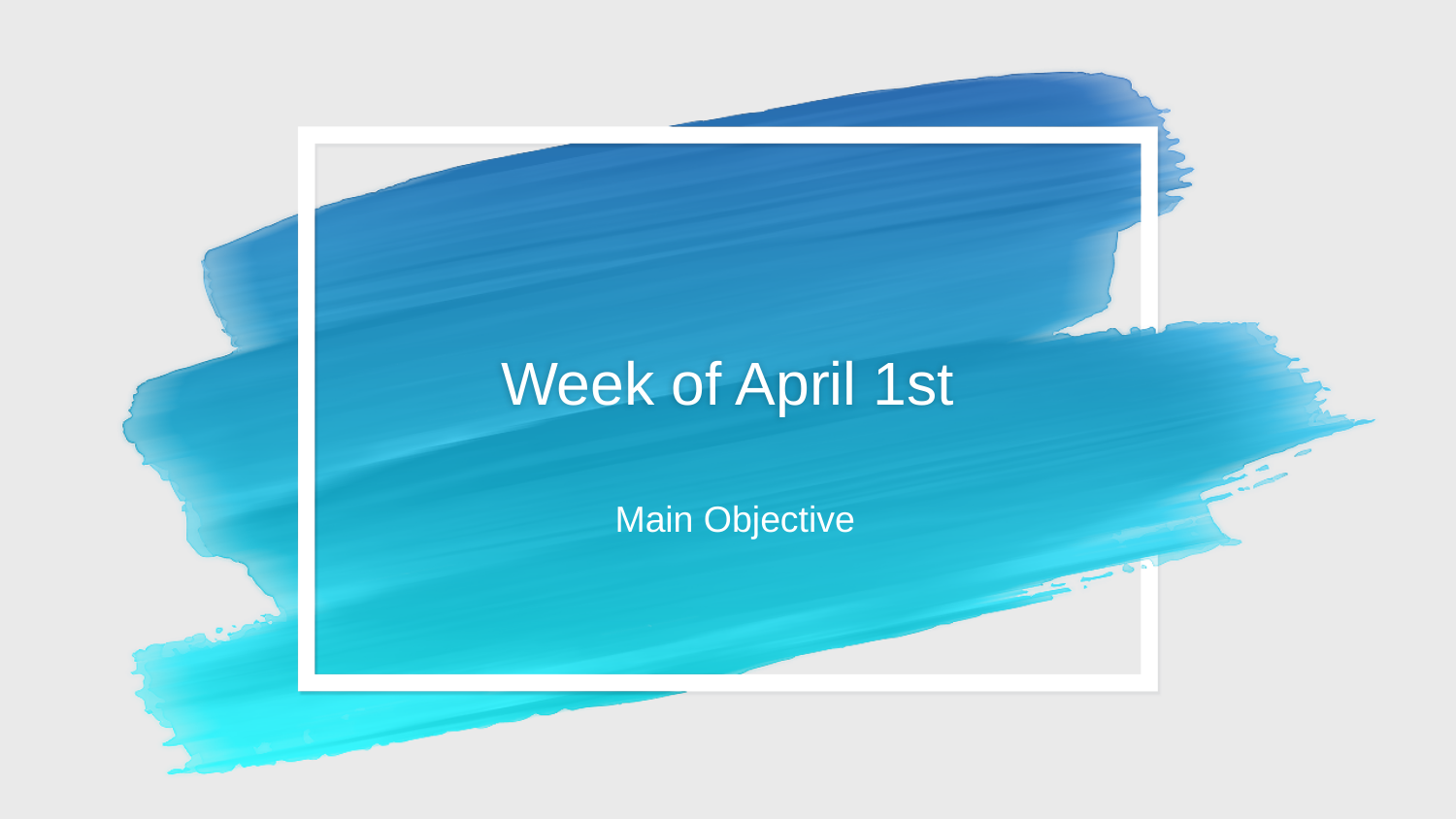

# Week of April 1st
Main Objective